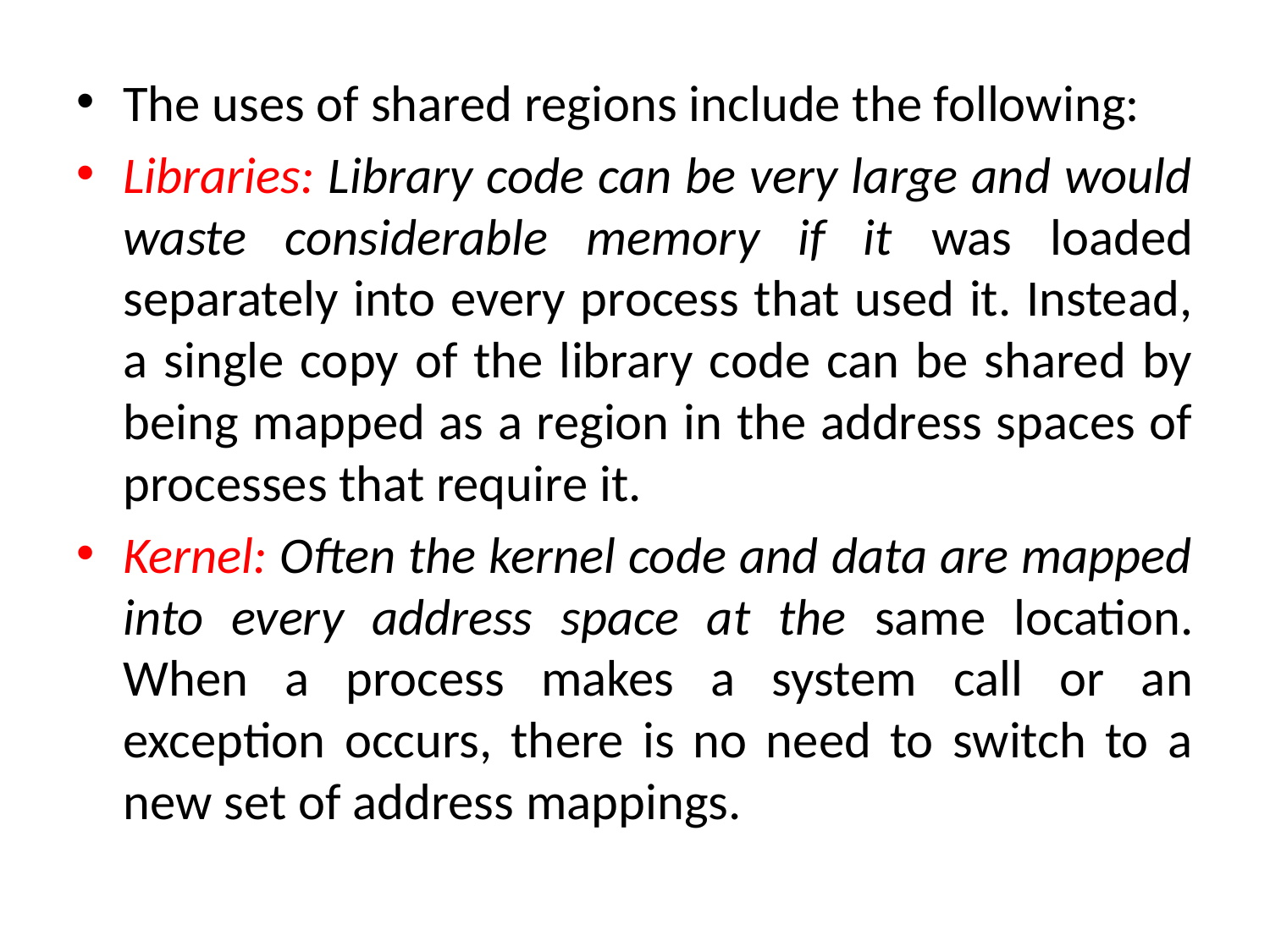

The uses of shared regions include the following:
Libraries: Library code can be very large and would waste considerable memory if it was loaded separately into every process that used it. Instead, a single copy of the library code can be shared by being mapped as a region in the address spaces of processes that require it.
Kernel: Often the kernel code and data are mapped into every address space at the same location. When a process makes a system call or an exception occurs, there is no need to switch to a new set of address mappings.